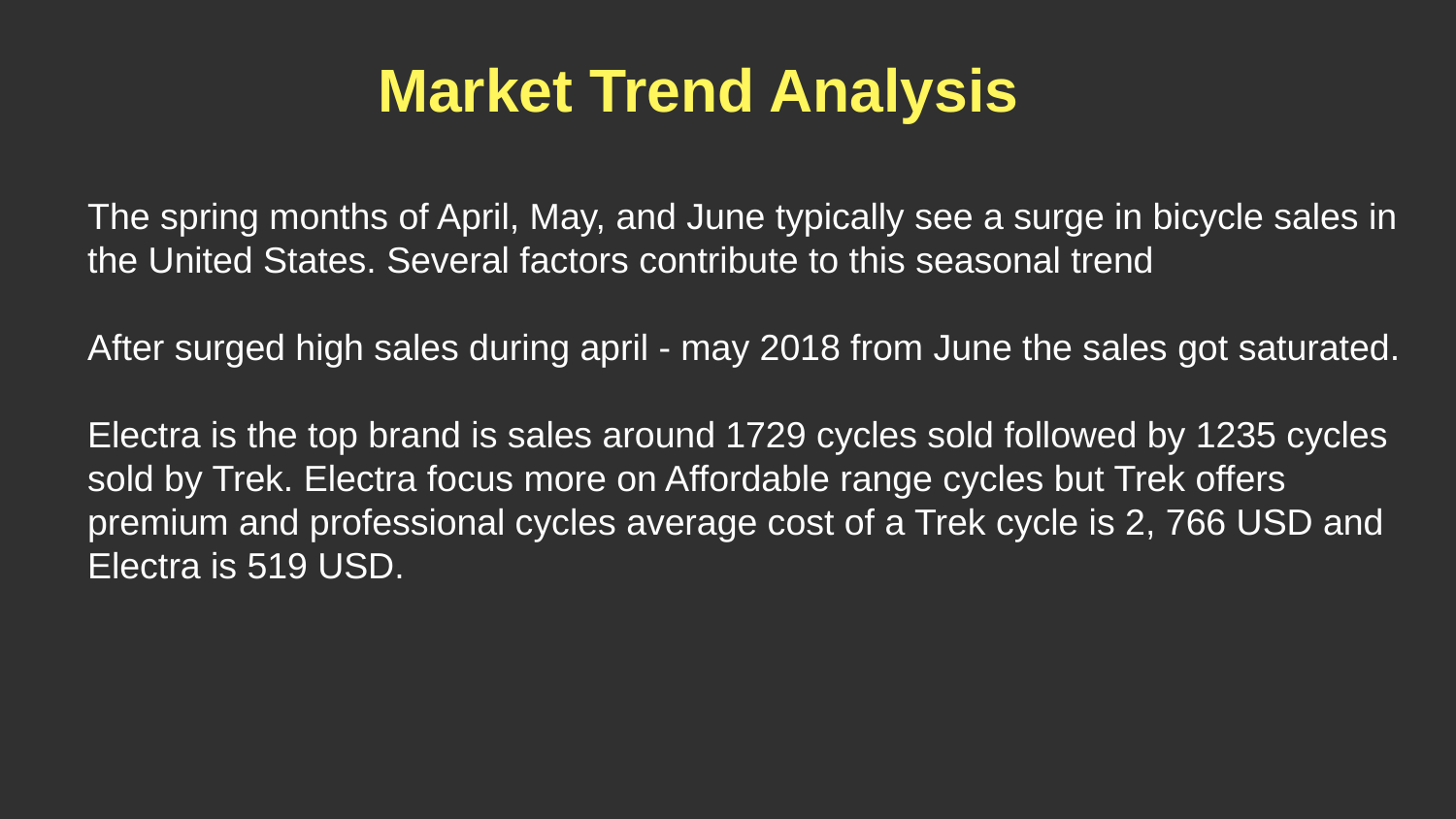

# Market Trend Analysis

The spring months of April, May, and June typically see a surge in bicycle sales in the United States. Several factors contribute to this seasonal trend

After surged high sales during april - may 2018 from June the sales got saturated.

Electra is the top brand is sales around 1729 cycles sold followed by 1235 cycles sold by Trek. Electra focus more on Affordable range cycles but Trek offers premium and professional cycles average cost of a Trek cycle is 2, 766 USD and Electra is 519 USD.